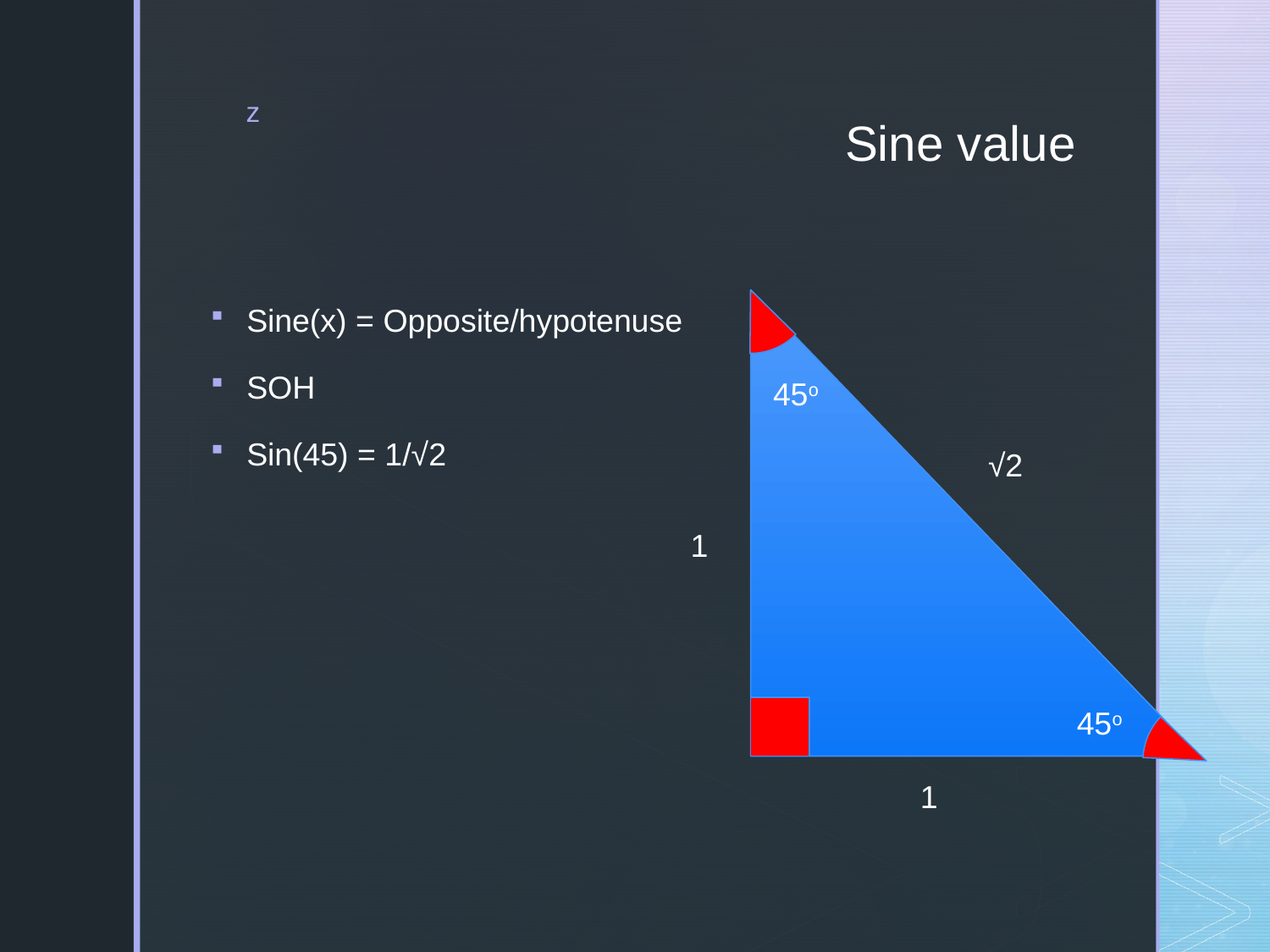

# Sine value

Sine(x) = Opposite/hypotenuse
SOH
Sin(45) = 1/√2

45o
√2
1

45o

1